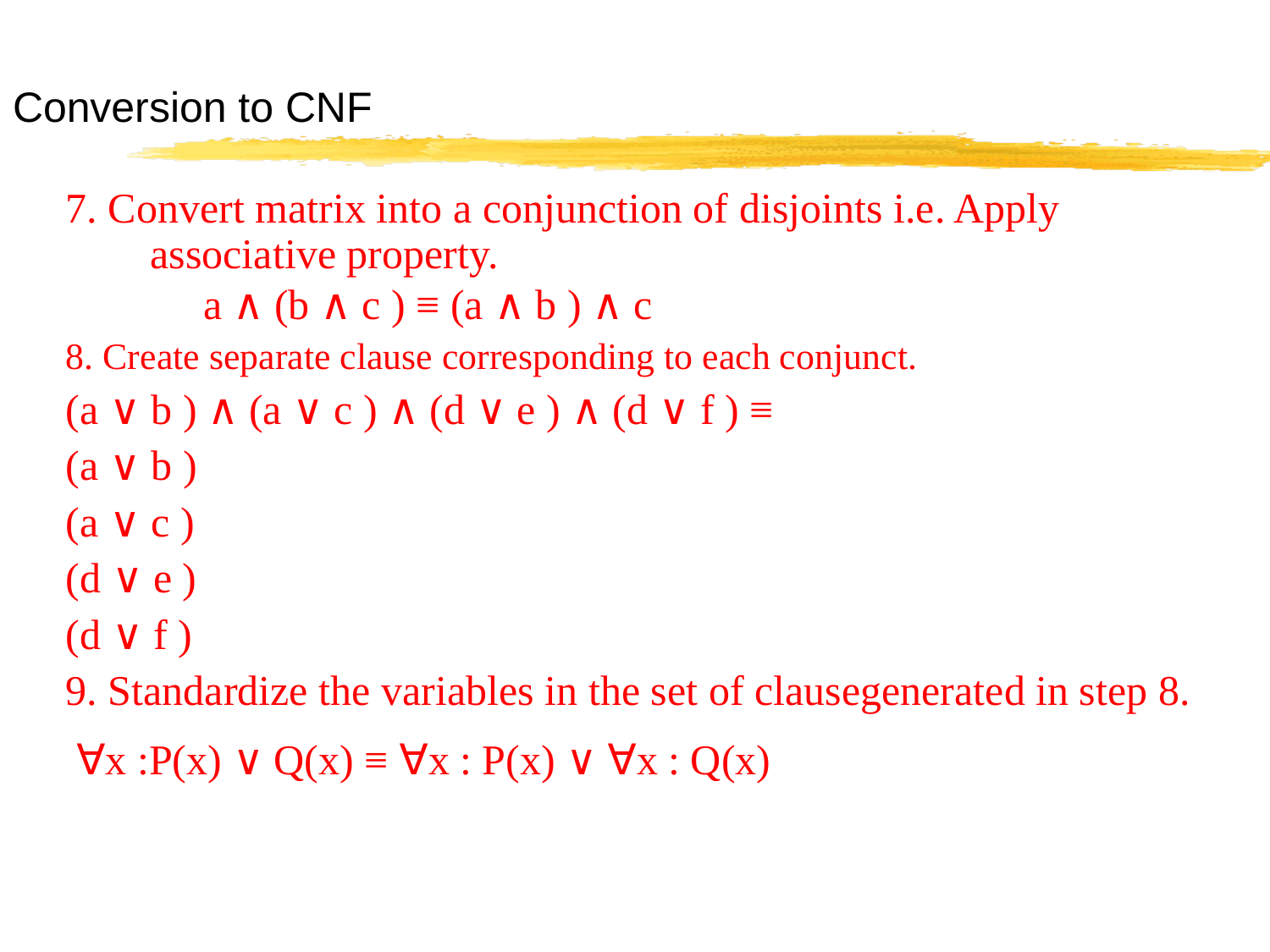

Conversion to CNF
7. Convert matrix into a conjunction of disjoints i.e. Apply associative property.
             a ∧ (b ∧ c ) ≡ (a ∧ b ) ∧ c
8. Create separate clause corresponding to each conjunct.
(a ∨ b ) ∧ (a ∨ c ) ∧ (d ∨ e ) ∧ (d ∨ f ) ≡
(a ∨ b )
(a ∨ c )
(d ∨ e )
(d ∨ f )
9. Standardize the variables in the set of clausegenerated in step 8.

 ∀x :P(x) ∨ Q(x) ≡ ∀x : P(x) ∨ ∀x : Q(x)